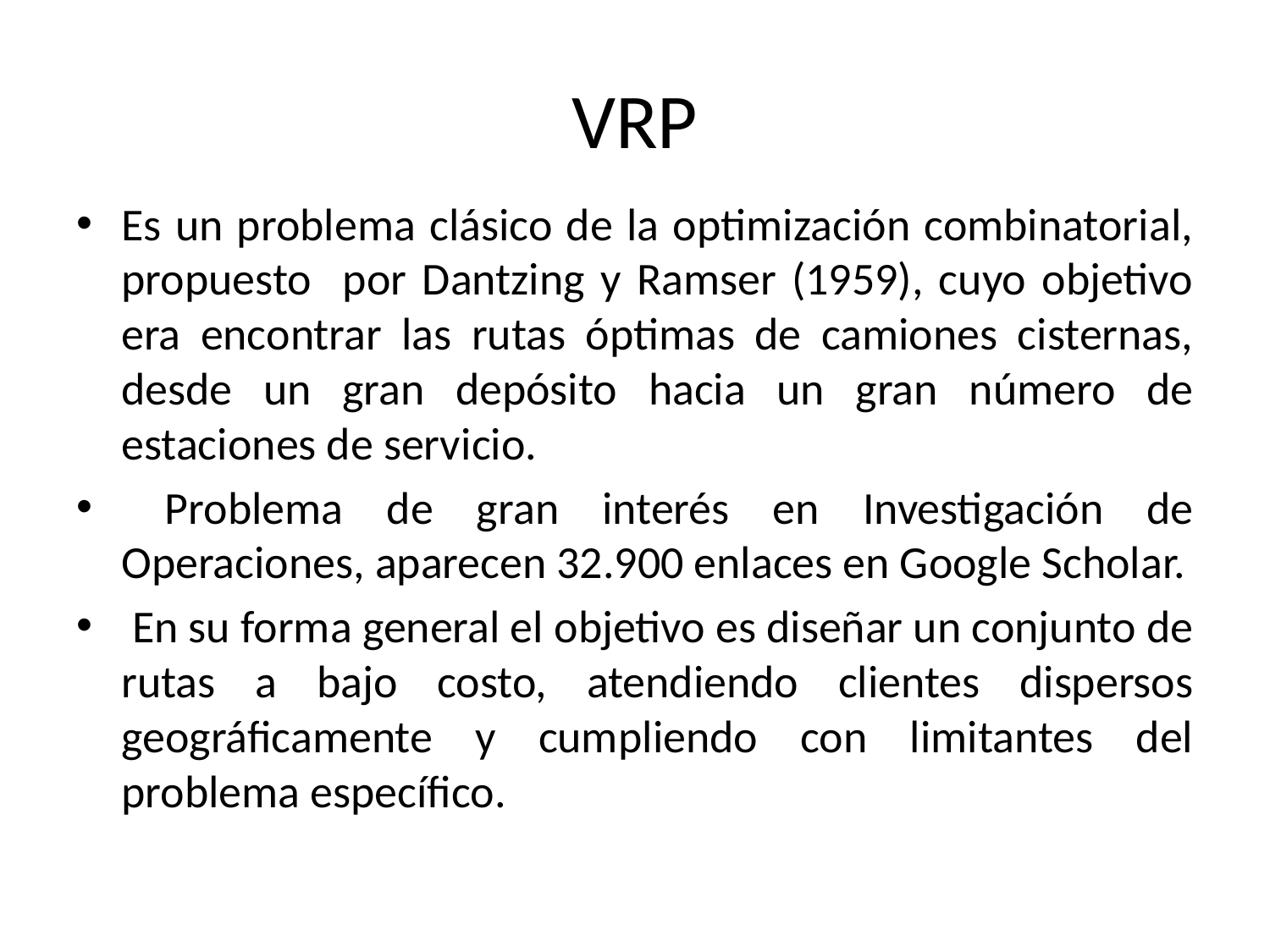

# VRP
Es un problema clásico de la optimización combinatorial, propuesto  por Dantzing y Ramser (1959), cuyo objetivo era encontrar las rutas óptimas de camiones cisternas, desde un gran depósito hacia un gran número de estaciones de servicio.
 Problema de gran interés en Investigación de Operaciones, aparecen 32.900 enlaces en Google Scholar.
 En su forma general el objetivo es diseñar un conjunto de rutas a bajo costo, atendiendo clientes dispersos geográficamente y cumpliendo con limitantes del problema específico.